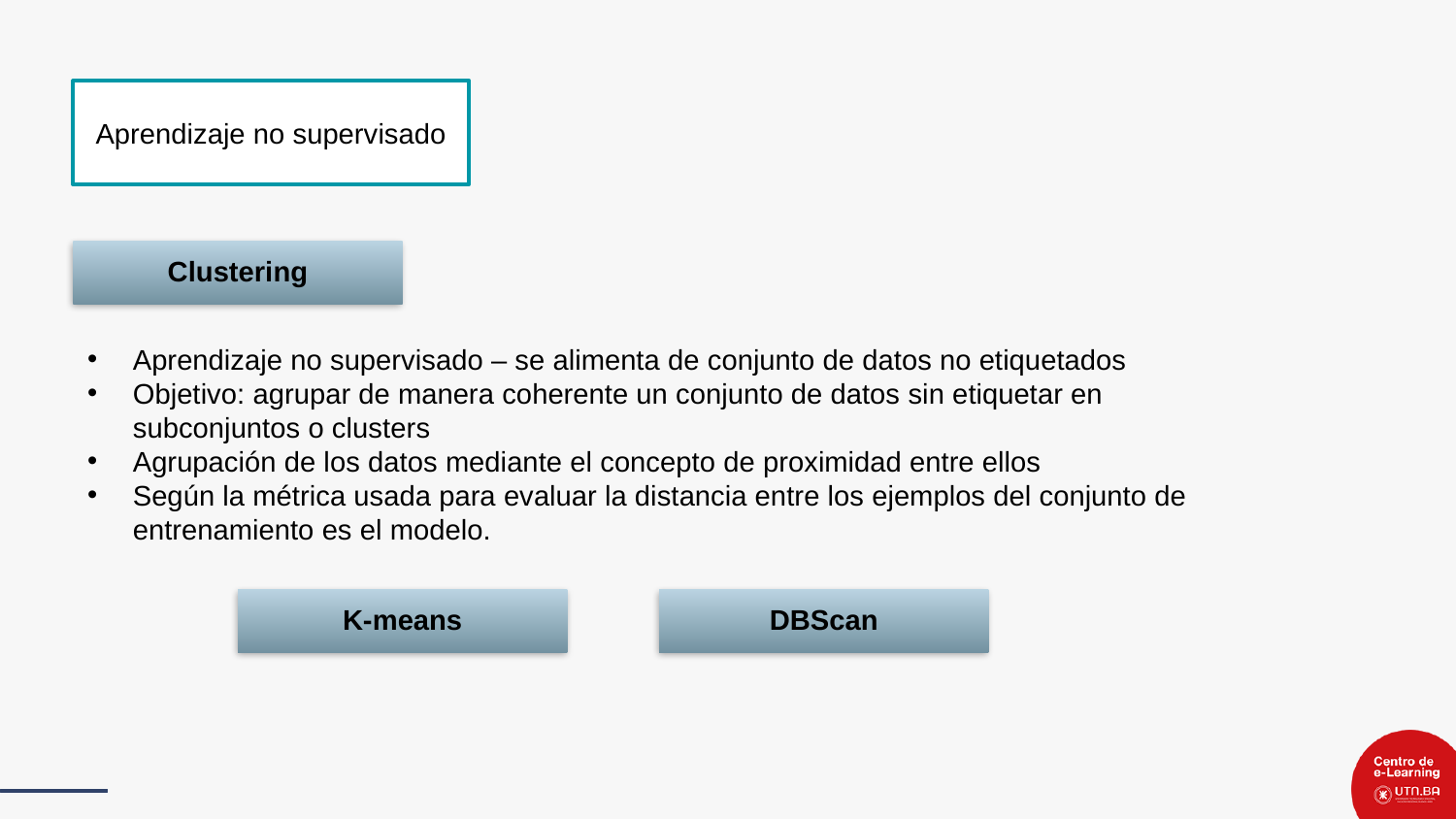

Aprendizaje no supervisado
Clustering
Aprendizaje no supervisado – se alimenta de conjunto de datos no etiquetados
Objetivo: agrupar de manera coherente un conjunto de datos sin etiquetar en subconjuntos o clusters
Agrupación de los datos mediante el concepto de proximidad entre ellos
Según la métrica usada para evaluar la distancia entre los ejemplos del conjunto de entrenamiento es el modelo.

K-means
DBScan